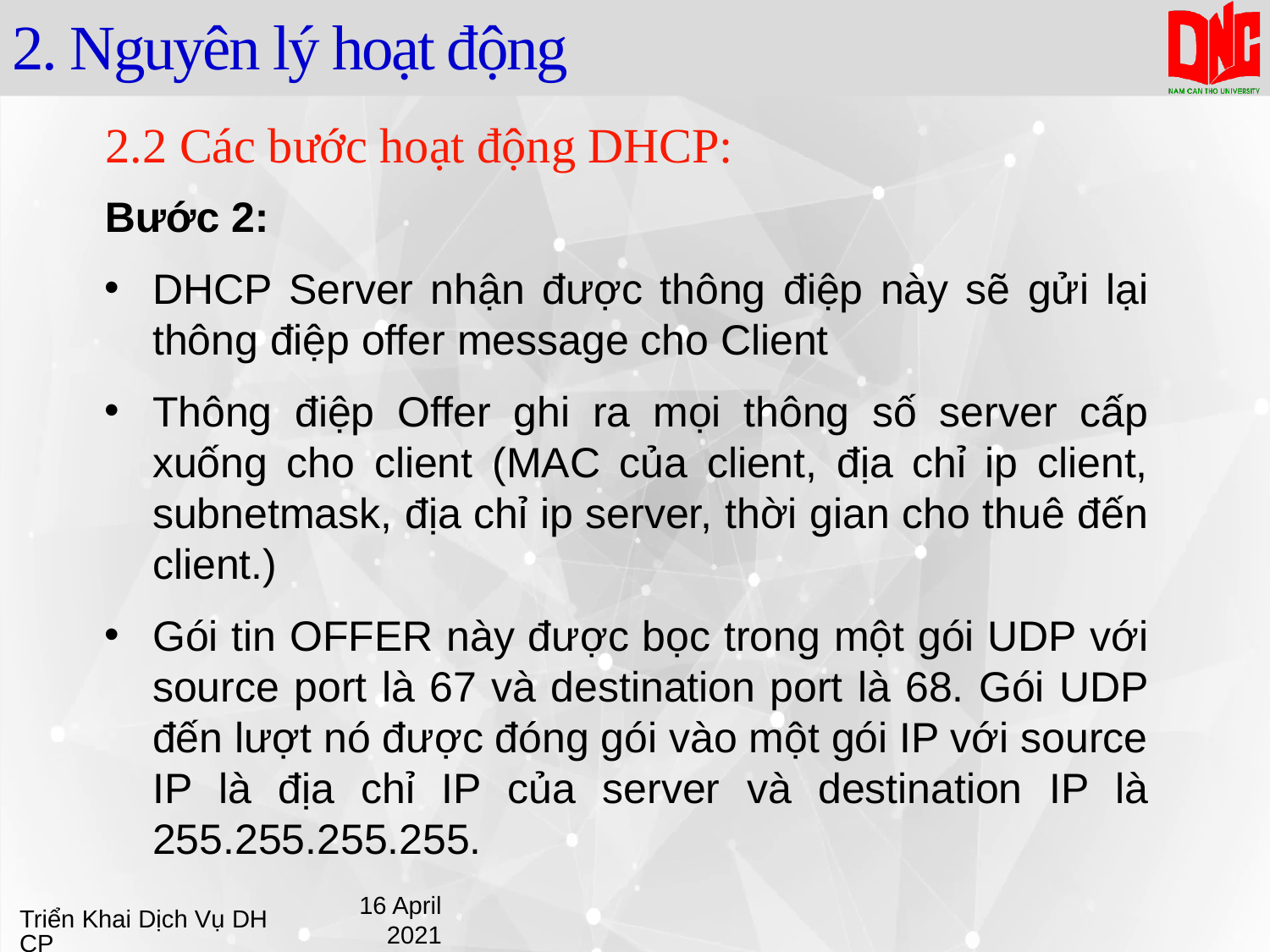

# 2. Nguyên lý hoạt động
2.2 Các bước hoạt động DHCP:
Bước 2:
DHCP Server nhận được thông điệp này sẽ gửi lại thông điệp offer message cho Client
Thông điệp Offer ghi ra mọi thông số server cấp xuống cho client (MAC của client, địa chỉ ip client, subnetmask, địa chỉ ip server, thời gian cho thuê đến client.)
Gói tin OFFER này được bọc trong một gói UDP với source port là 67 và destination port là 68. Gói UDP đến lượt nó được đóng gói vào một gói IP với source IP là địa chỉ IP của server và destination IP là 255.255.255.255.
Triển Khai Dịch Vụ DHCP
16 April 2021